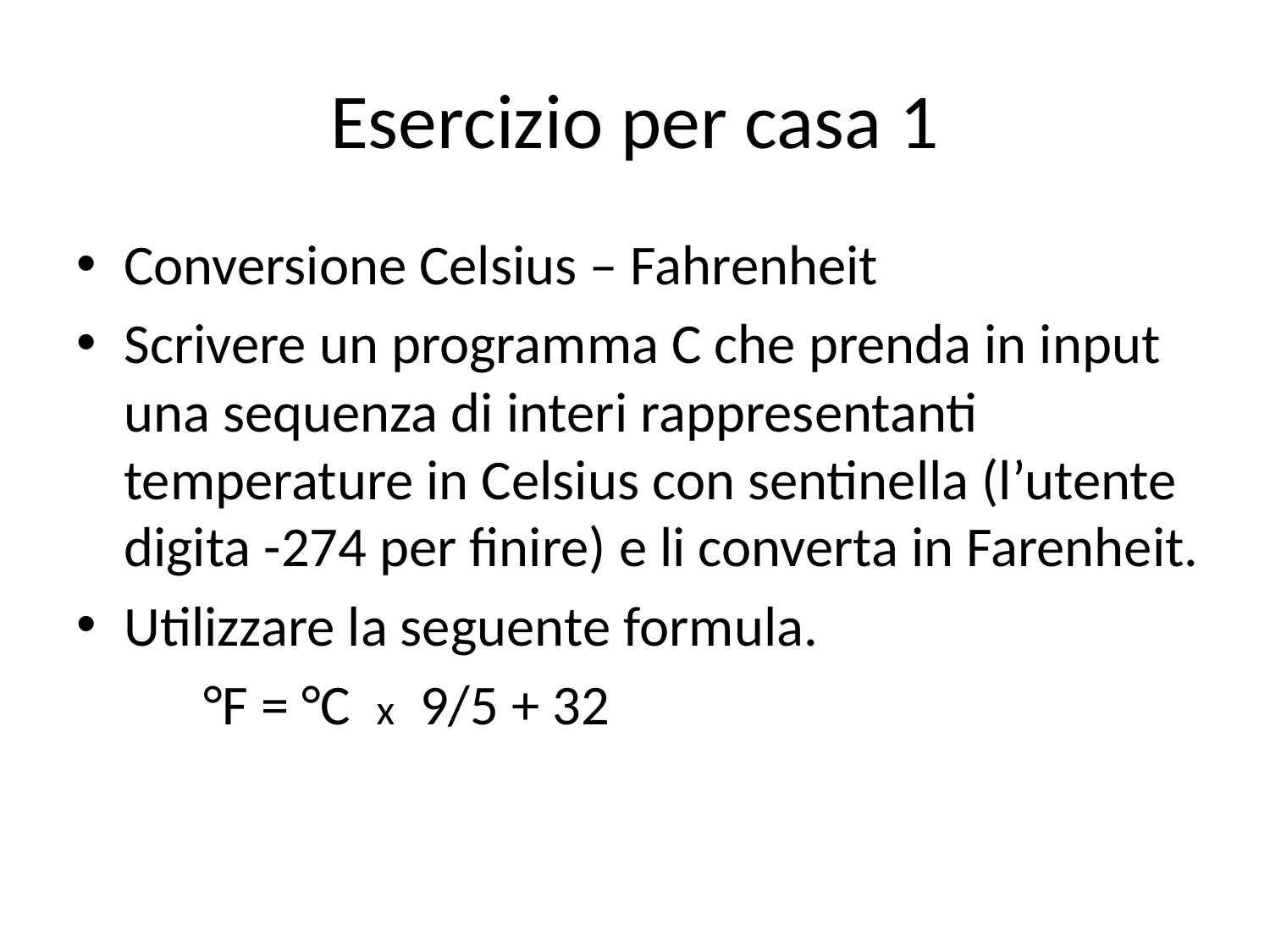

# Esercizio per casa 1
Conversione Celsius – Fahrenheit
Scrivere un programma C che prenda in input una sequenza di interi rappresentanti temperature in Celsius con sentinella (l’utente digita -274 per finire) e li converta in Farenheit.
Utilizzare la seguente formula.
          °F = °C  x  9/5 + 32